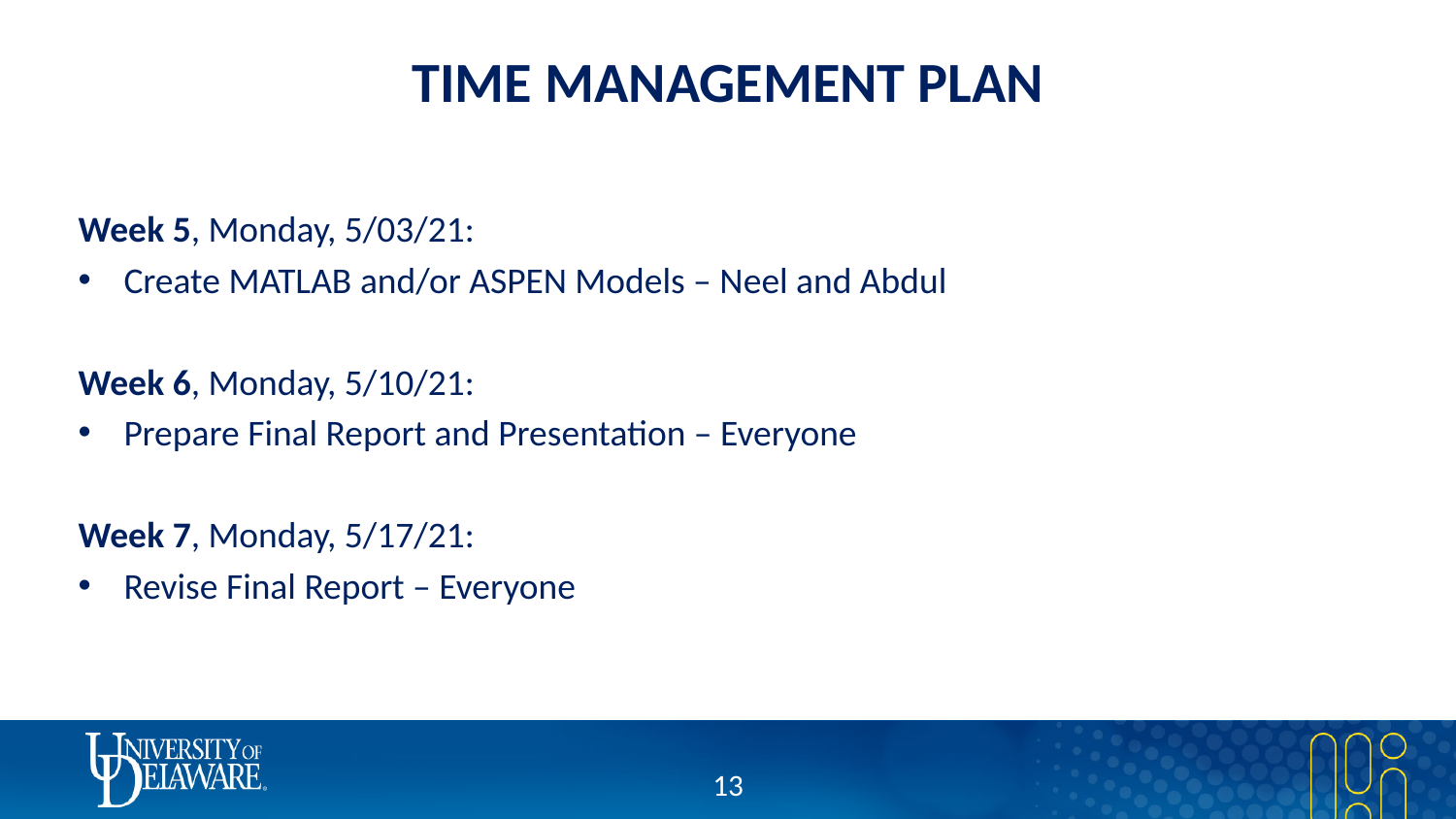

# TIME MANAGEMENT PLAN
Week 5, Monday, 5/03/21:
Create MATLAB and/or ASPEN Models – Neel and Abdul

Week 6, Monday, 5/10/21:
Prepare Final Report and Presentation – Everyone

Week 7, Monday, 5/17/21:
Revise Final Report – Everyone

13